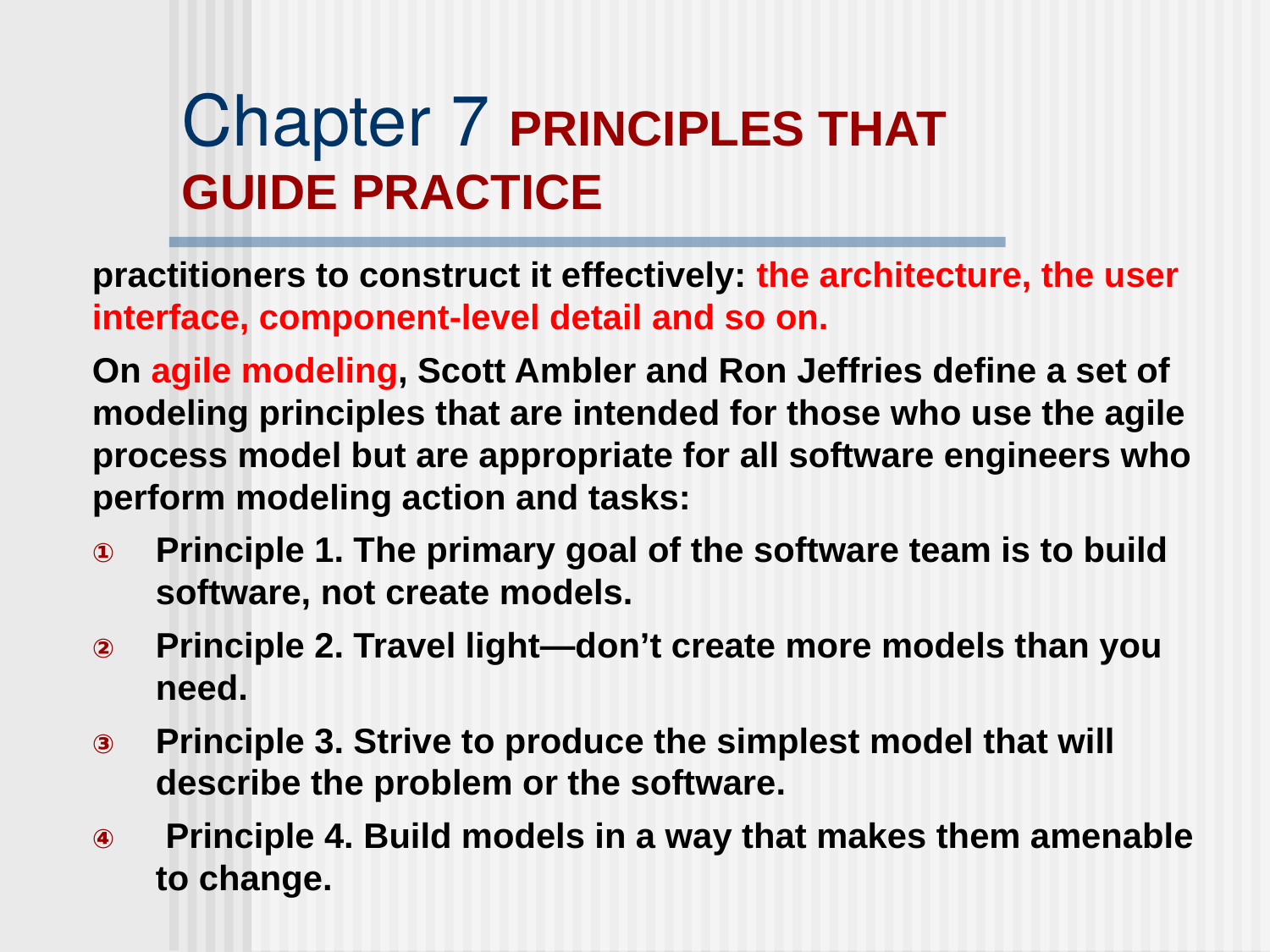

# Chapter 7 PRINCIPLES THAT GUIDE PRACTICE
practitioners to construct it effectively: the architecture, the user interface, component-level detail and so on.
On agile modeling, Scott Ambler and Ron Jeffries define a set of modeling principles that are intended for those who use the agile process model but are appropriate for all software engineers who perform modeling action and tasks:
Principle 1. The primary goal of the software team is to build software, not create models.
Principle 2. Travel light—don’t create more models than you need.
Principle 3. Strive to produce the simplest model that will describe the problem or the software.
 Principle 4. Build models in a way that makes them amenable to change.
10